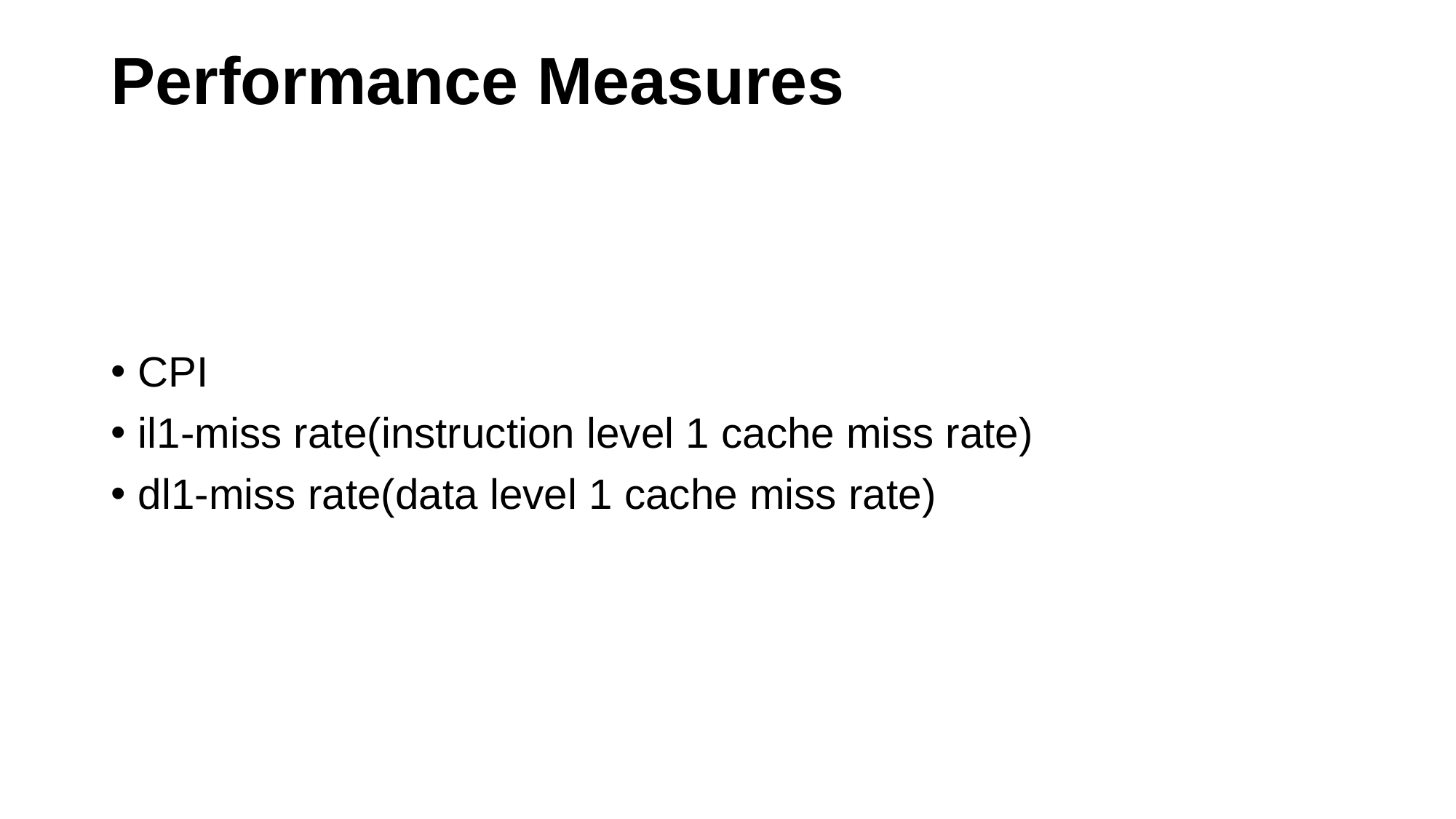

# Performance Measures

CPI
il1-miss rate(instruction level 1 cache miss rate)
dl1-miss rate(data level 1 cache miss rate)